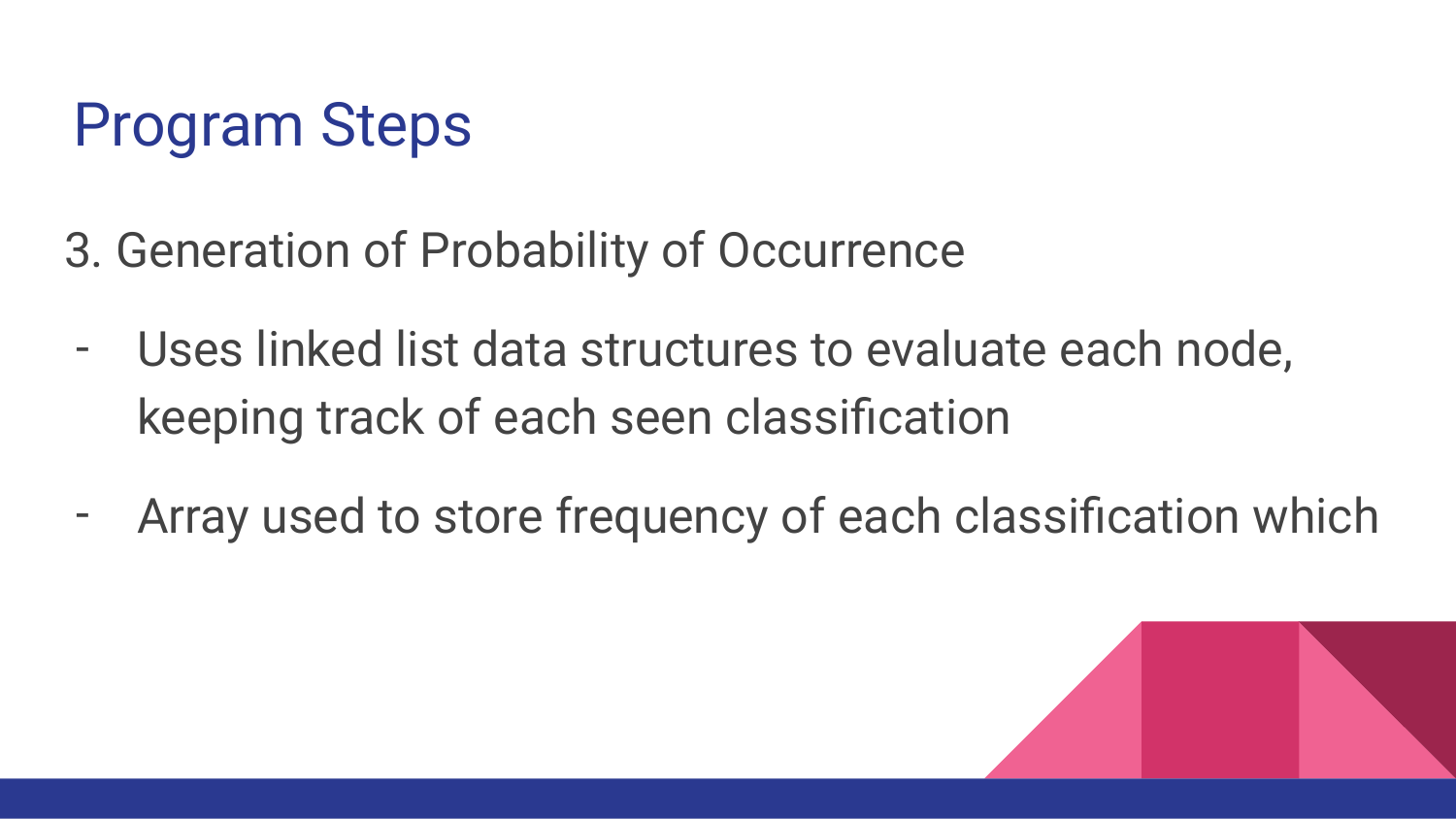

# Program Steps
3. Generation of Probability of Occurrence
Uses linked list data structures to evaluate each node, keeping track of each seen classification
Array used to store frequency of each classification which